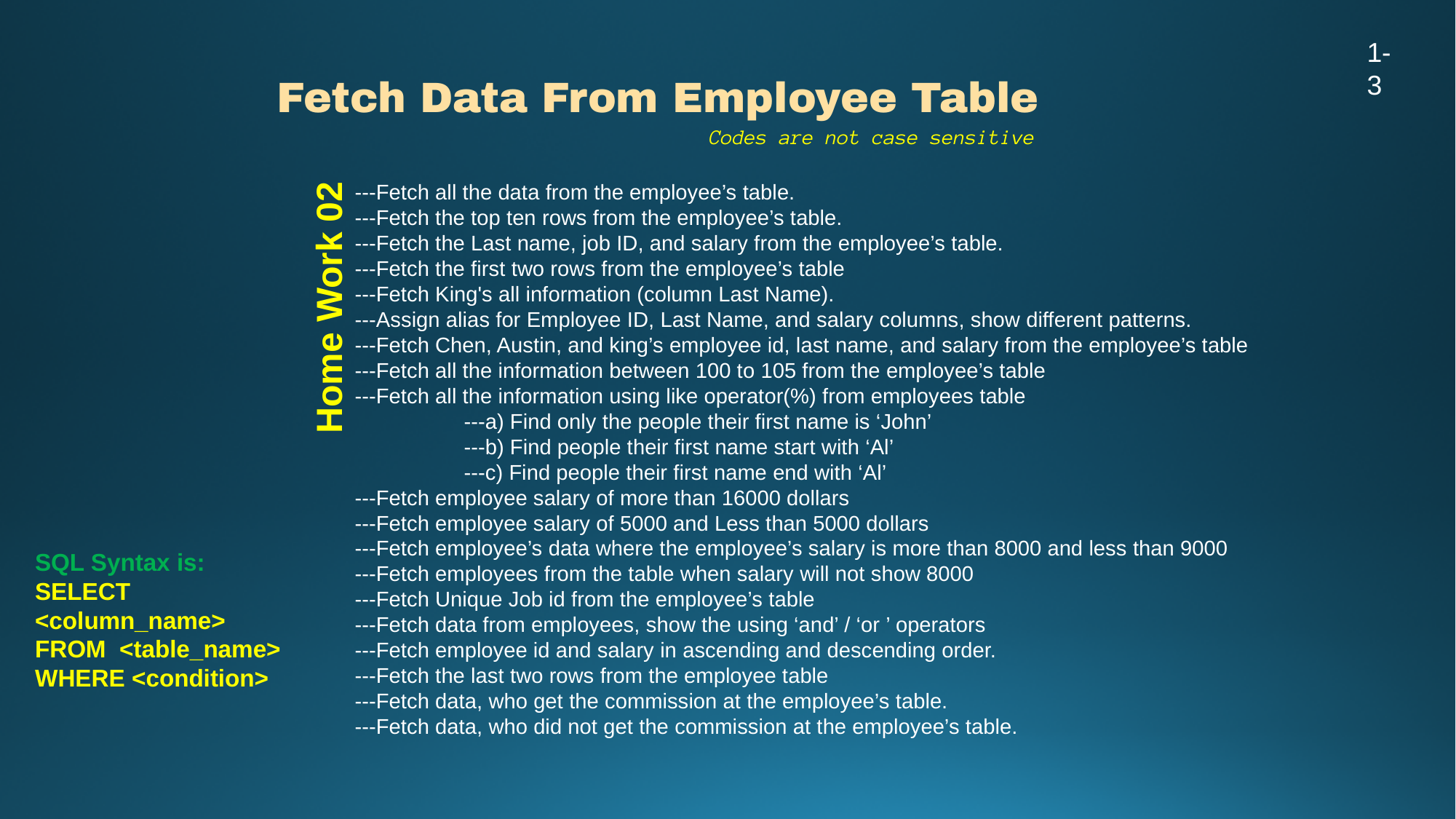

1-3
Fetch Data From Employee Table

Codes are not case sensitive

---Fetch all the data from the employee’s table.
---Fetch the top ten rows from the employee’s table.
---Fetch the Last name, job ID, and salary from the employee’s table.
---Fetch the first two rows from the employee’s table
---Fetch King's all information (column Last Name).
---Assign alias for Employee ID, Last Name, and salary columns, show different patterns.
---Fetch Chen, Austin, and king’s employee id, last name, and salary from the employee’s table
---Fetch all the information between 100 to 105 from the employee’s table
---Fetch all the information using like operator(%) from employees table
	---a) Find only the people their first name is ‘John’
	---b) Find people their first name start with ‘Al’
	---c) Find people their first name end with ‘Al’
---Fetch employee salary of more than 16000 dollars
---Fetch employee salary of 5000 and Less than 5000 dollars
---Fetch employee’s data where the employee’s salary is more than 8000 and less than 9000
---Fetch employees from the table when salary will not show 8000
---Fetch Unique Job id from the employee’s table
---Fetch data from employees, show the using ‘and’ / ‘or ’ operators
---Fetch employee id and salary in ascending and descending order.
---Fetch the last two rows from the employee table
---Fetch data, who get the commission at the employee’s table.
---Fetch data, who did not get the commission at the employee’s table.

Home Work 02
SQL Syntax is:
SELECT <column_name>
FROM  <table_name>
WHERE <condition>